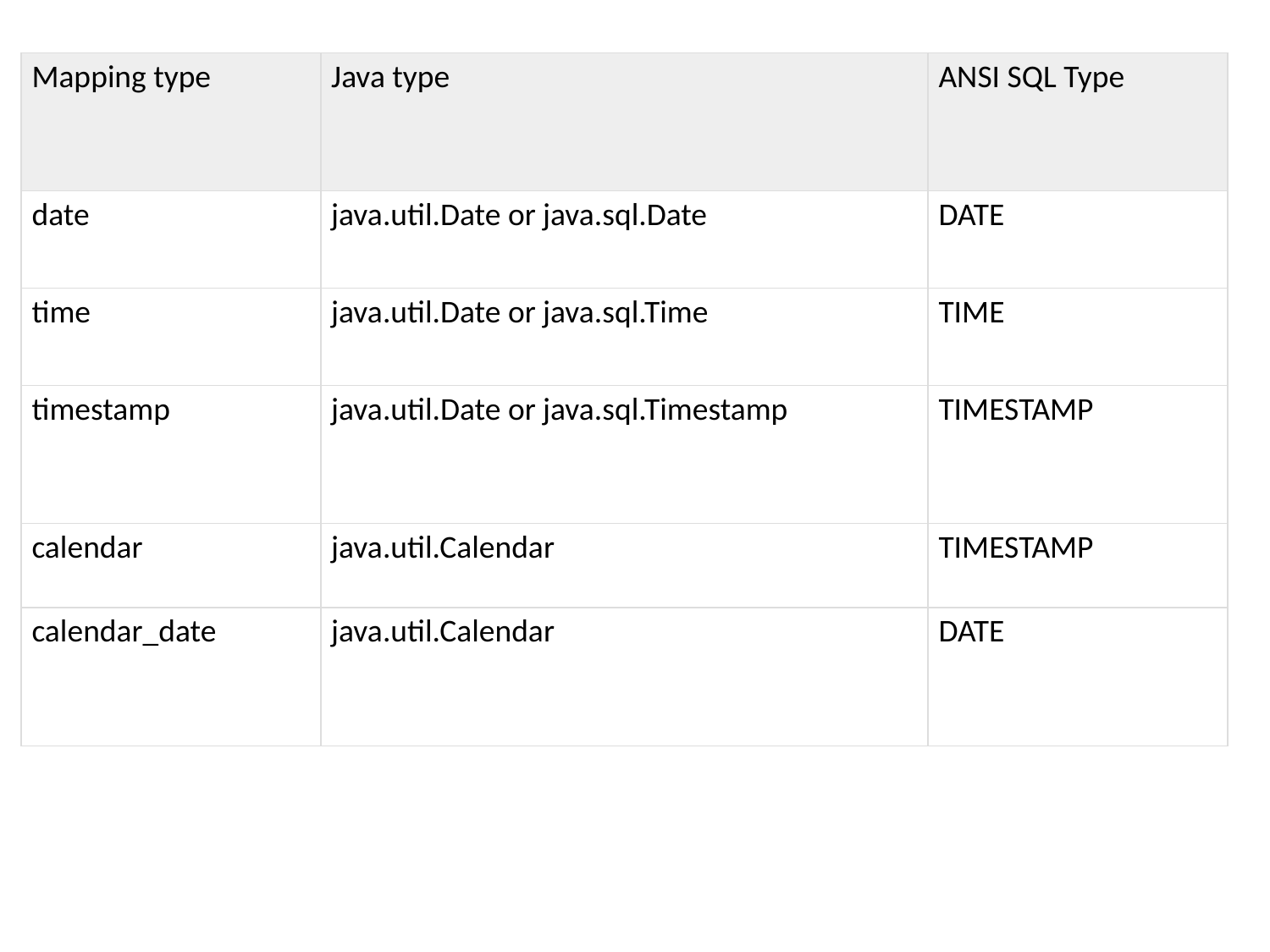

| Mapping type | Java type | ANSI SQL Type |
| --- | --- | --- |
| date | java.util.Date or java.sql.Date | DATE |
| time | java.util.Date or java.sql.Time | TIME |
| timestamp | java.util.Date or java.sql.Timestamp | TIMESTAMP |
| calendar | java.util.Calendar | TIMESTAMP |
| calendar\_date | java.util.Calendar | DATE |